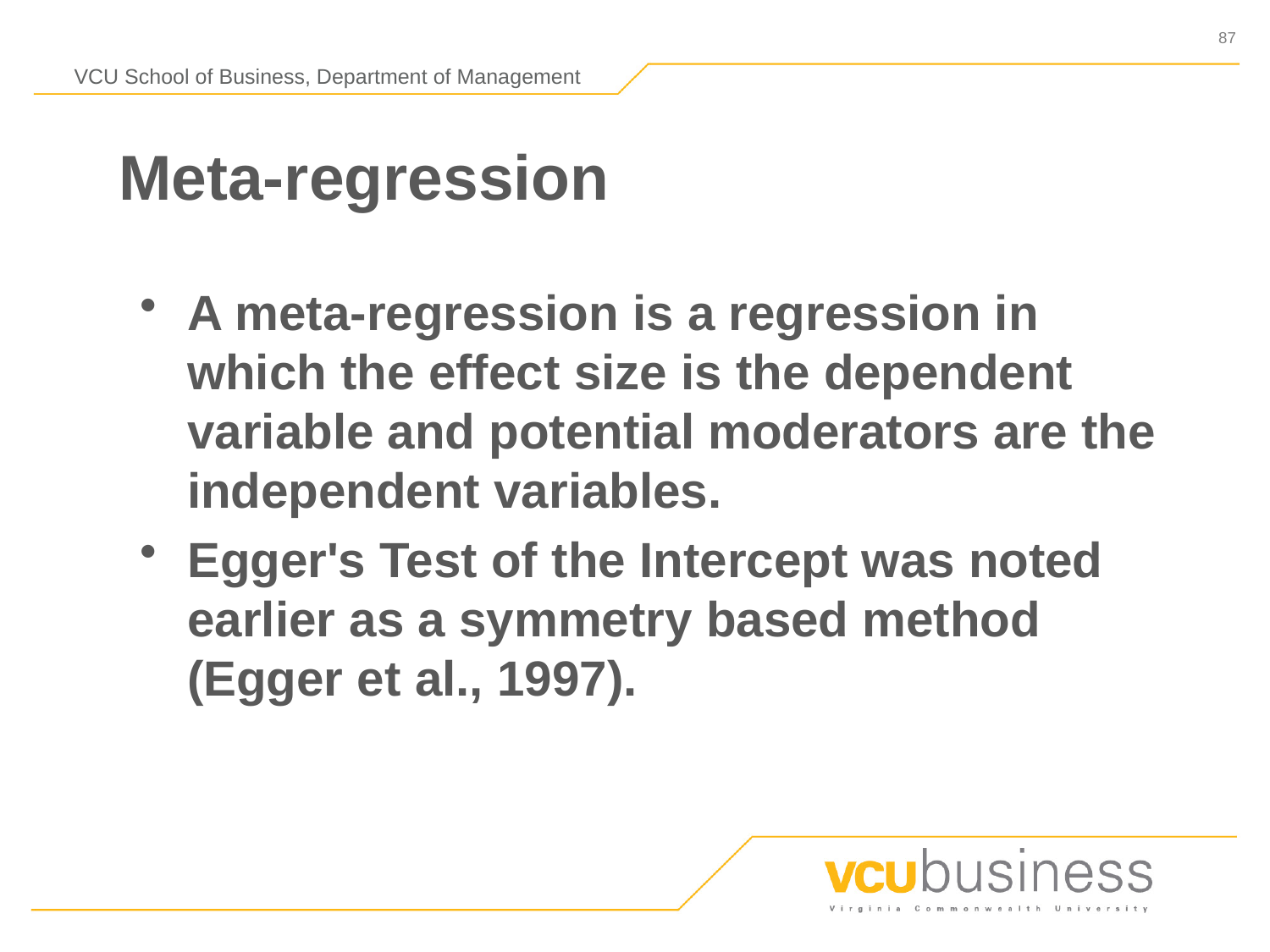

# Meta-regression
A meta-regression is a regression in which the effect size is the dependent variable and potential moderators are the independent variables.
Egger's Test of the Intercept was noted earlier as a symmetry based method (Egger et al., 1997).